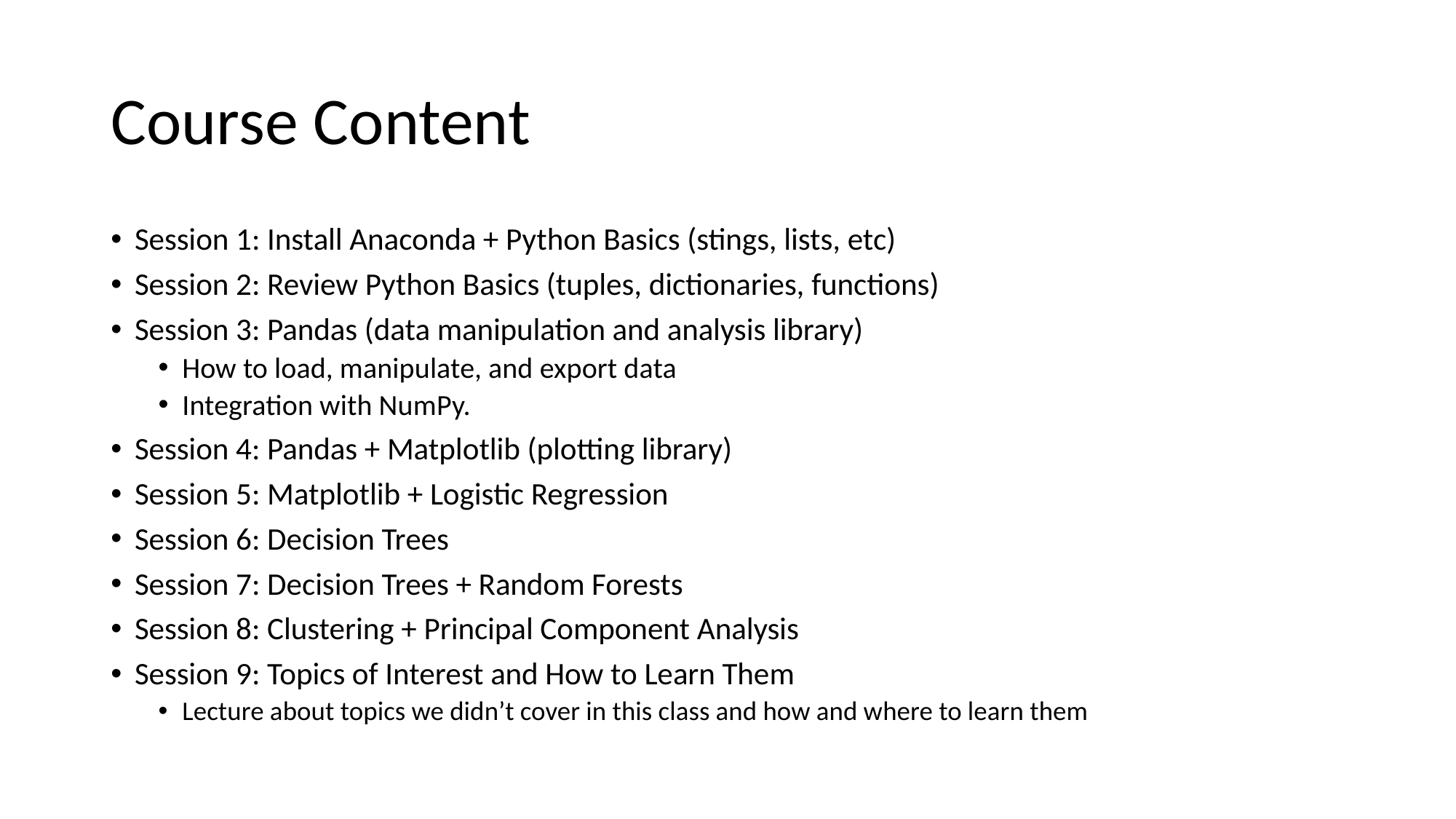

# Course Content
Session 1: Install Anaconda + Python Basics (stings, lists, etc)
Session 2: Review Python Basics (tuples, dictionaries, functions)
Session 3: Pandas (data manipulation and analysis library)
How to load, manipulate, and export data
Integration with NumPy.
Session 4: Pandas + Matplotlib (plotting library)
Session 5: Matplotlib + Logistic Regression
Session 6: Decision Trees
Session 7: Decision Trees + Random Forests
Session 8: Clustering + Principal Component Analysis
Session 9: Topics of Interest and How to Learn Them
Lecture about topics we didn’t cover in this class and how and where to learn them